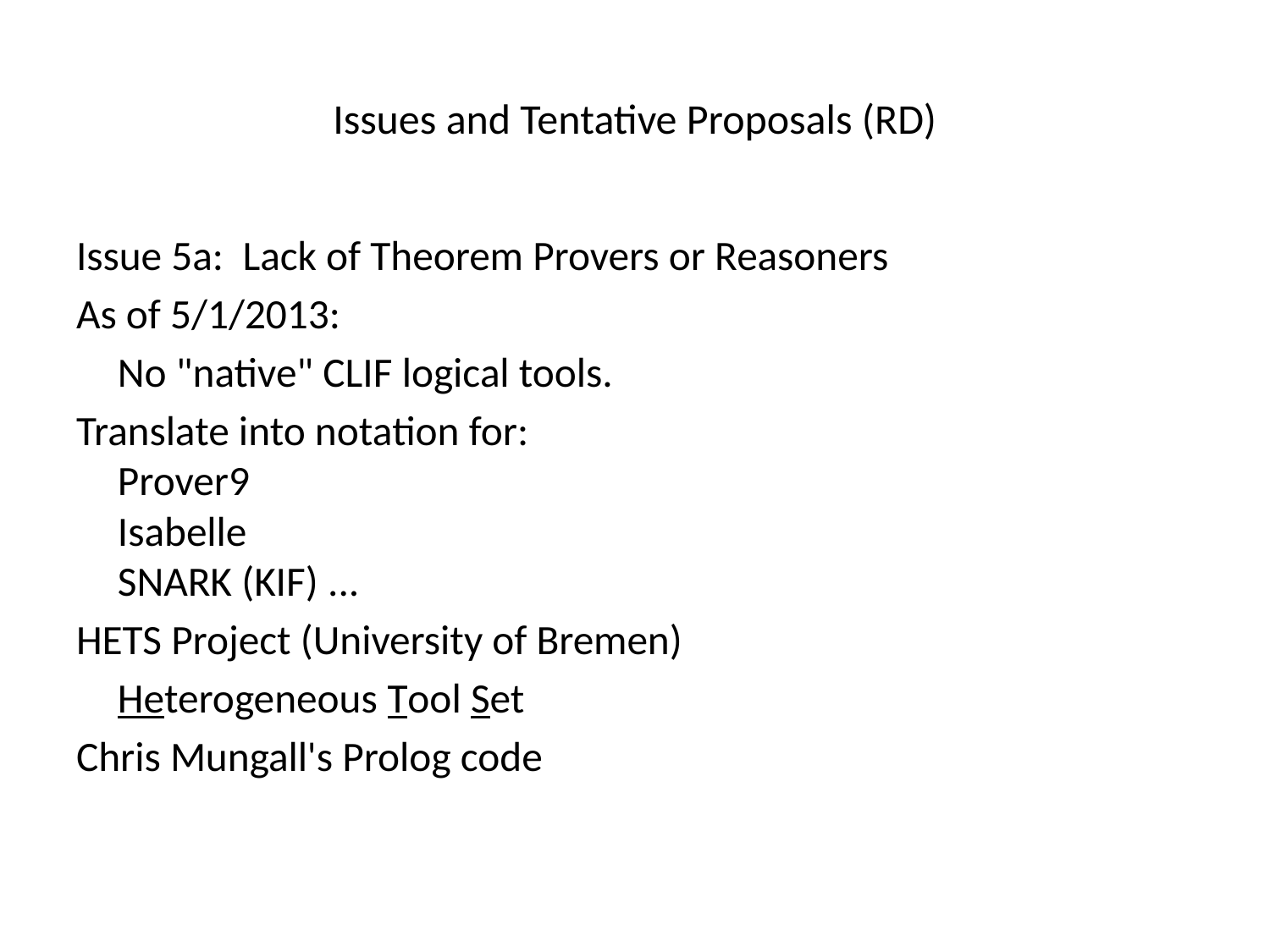

# Issues and Tentative Proposals (RD)
Issue 5a:  Lack of Theorem Provers or Reasoners
As of 5/1/2013:
	No "native" CLIF logical tools.
Translate into notation for:
		Prover9
		Isabelle
		SNARK (KIF) ...
HETS Project (University of Bremen)
			Heterogeneous Tool Set
Chris Mungall's Prolog code